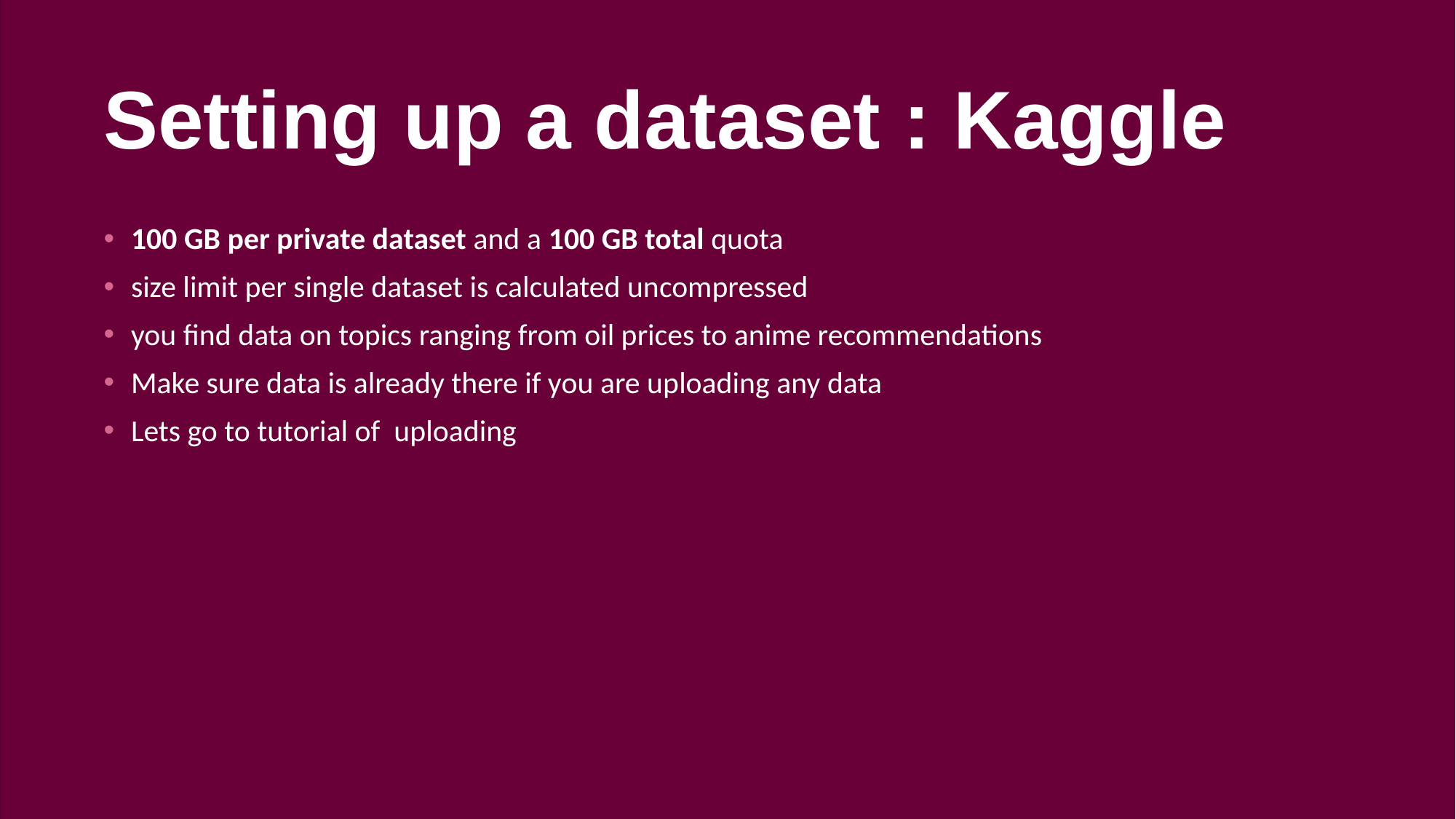

# Setting up a dataset : Kaggle
100 GB per private dataset and a 100 GB total quota
size limit per single dataset is calculated uncompressed
you find data on topics ranging from oil prices to anime recommendations
Make sure data is already there if you are uploading any data
Lets go to tutorial of  uploading